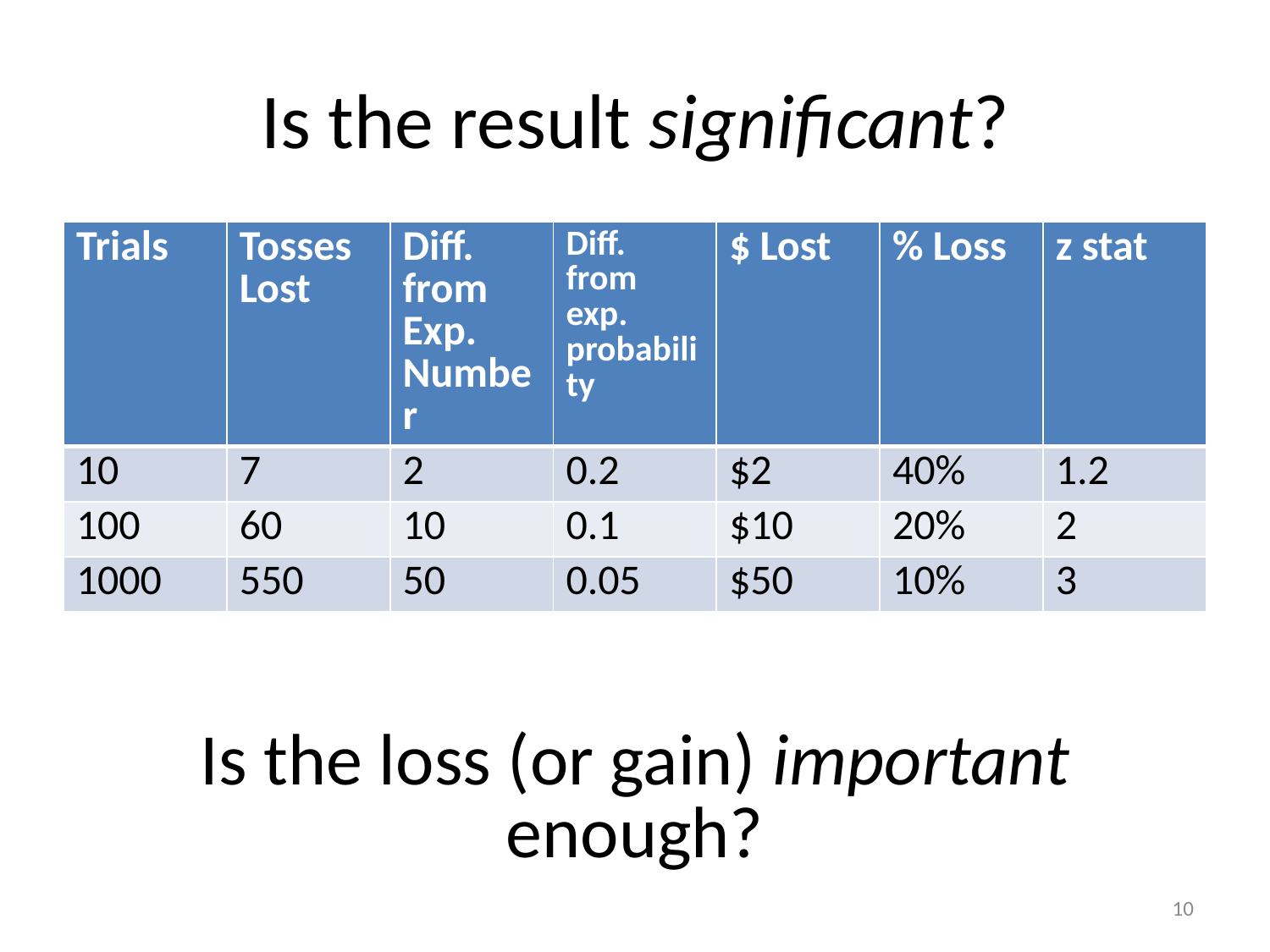

# Is the result significant?
| Trials | Tosses Lost | Diff. from Exp. Number | Diff. from exp. probability | $ Lost | % Loss | z stat |
| --- | --- | --- | --- | --- | --- | --- |
| 10 | 7 | 2 | 0.2 | $2 | 40% | 1.2 |
| 100 | 60 | 10 | 0.1 | $10 | 20% | 2 |
| 1000 | 550 | 50 | 0.05 | $50 | 10% | 3 |
Is the loss (or gain) important enough?
10